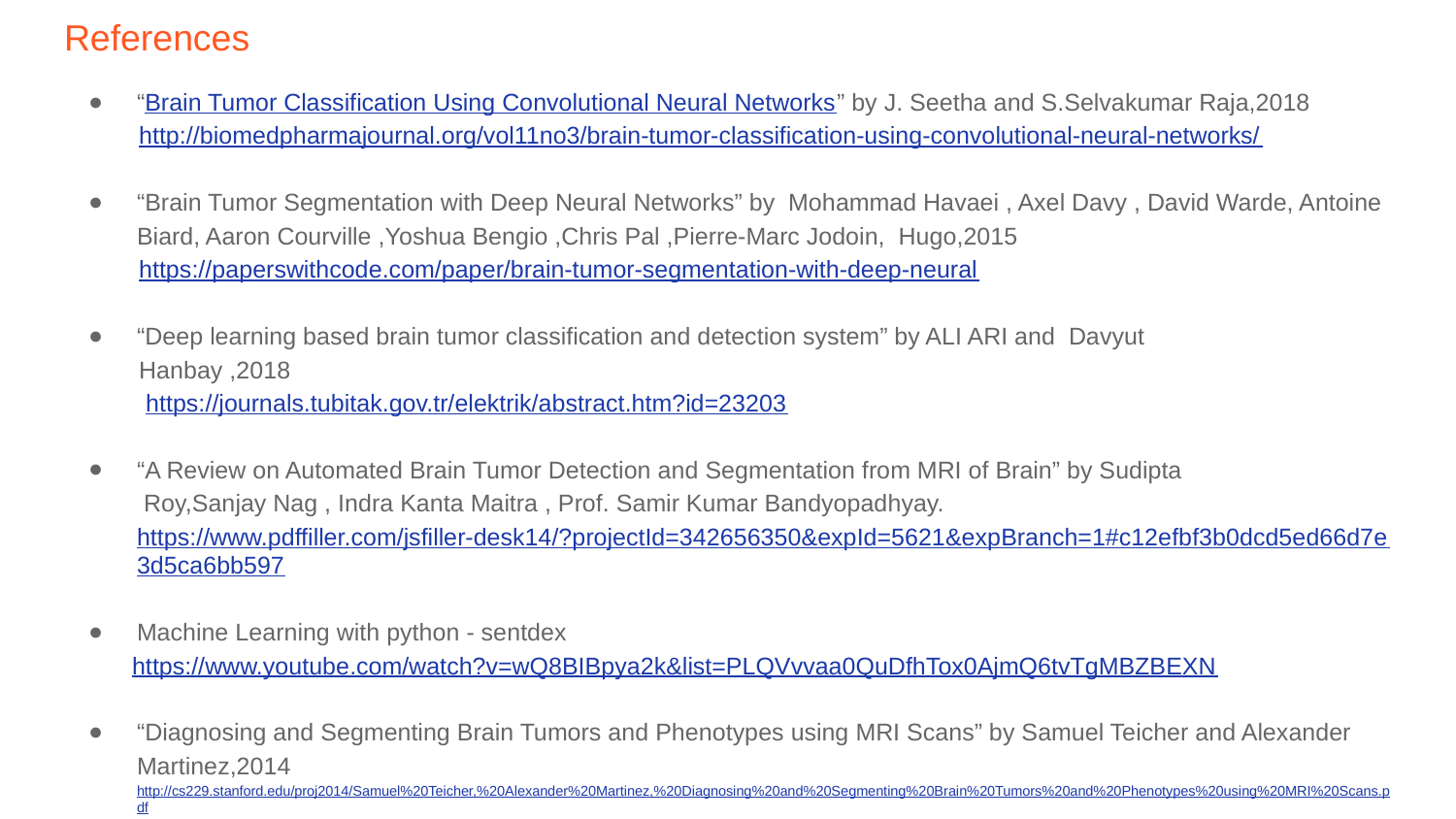

# References
“Brain Tumor Classification Using Convolutional Neural Networks” by J. Seetha and S.Selvakumar Raja,2018
           http://biomedpharmajournal.org/vol11no3/brain-tumor-classification-using-convolutional-neural-networks/

“Brain Tumor Segmentation with Deep Neural Networks” by  Mohammad Havaei , Axel Davy , David Warde, Antoine Biard, Aaron Courville ,Yoshua Bengio ,Chris Pal ,Pierre-Marc Jodoin,  Hugo,2015
           https://paperswithcode.com/paper/brain-tumor-segmentation-with-deep-neural

“Deep learning based brain tumor classification and detection system” by ALI ARI and  Davyut
           Hanbay ,2018
            https://journals.tubitak.gov.tr/elektrik/abstract.htm?id=23203

“A Review on Automated Brain Tumor Detection and Segmentation from MRI of Brain” by Sudipta
 Roy,Sanjay Nag , Indra Kanta Maitra , Prof. Samir Kumar Bandyopadhyay.
https://www.pdffiller.com/jsfiller-desk14/?projectId=342656350&expId=5621&expBranch=1#c12efbf3b0dcd5ed66d7e3d5ca6bb597

Machine Learning with python - sentdex
          https://www.youtube.com/watch?v=wQ8BIBpya2k&list=PLQVvvaa0QuDfhTox0AjmQ6tvTgMBZBEXN

“Diagnosing and Segmenting Brain Tumors and Phenotypes using MRI Scans” by Samuel Teicher and Alexander Martinez,2014
http://cs229.stanford.edu/proj2014/Samuel%20Teicher,%20Alexander%20Martinez,%20Diagnosing%20and%20Segmenting%20Brain%20Tumors%20and%20Phenotypes%20using%20MRI%20Scans.pdf